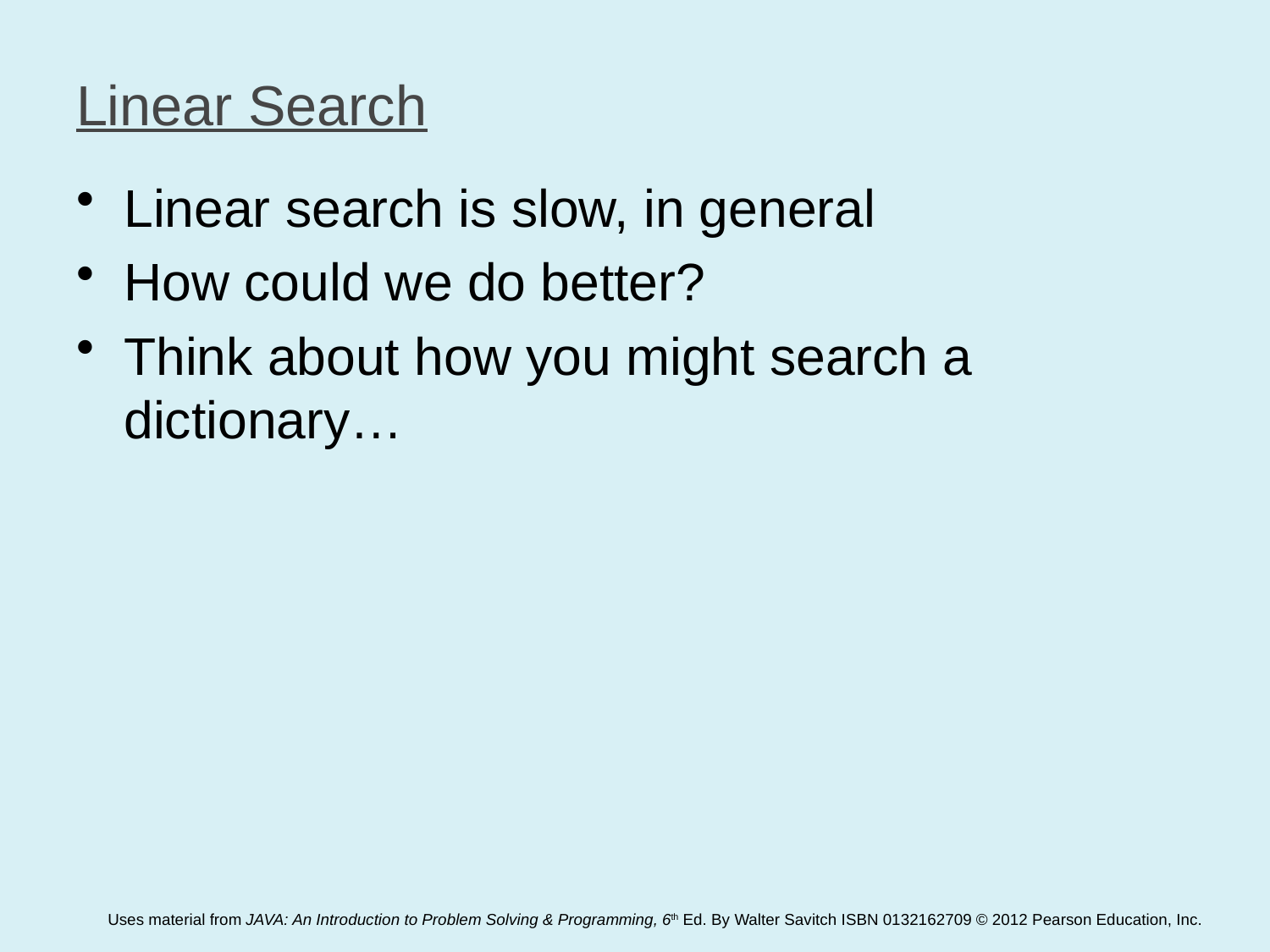

# Linear Search
Linear search is slow, in general
How could we do better?
Think about how you might search a dictionary…